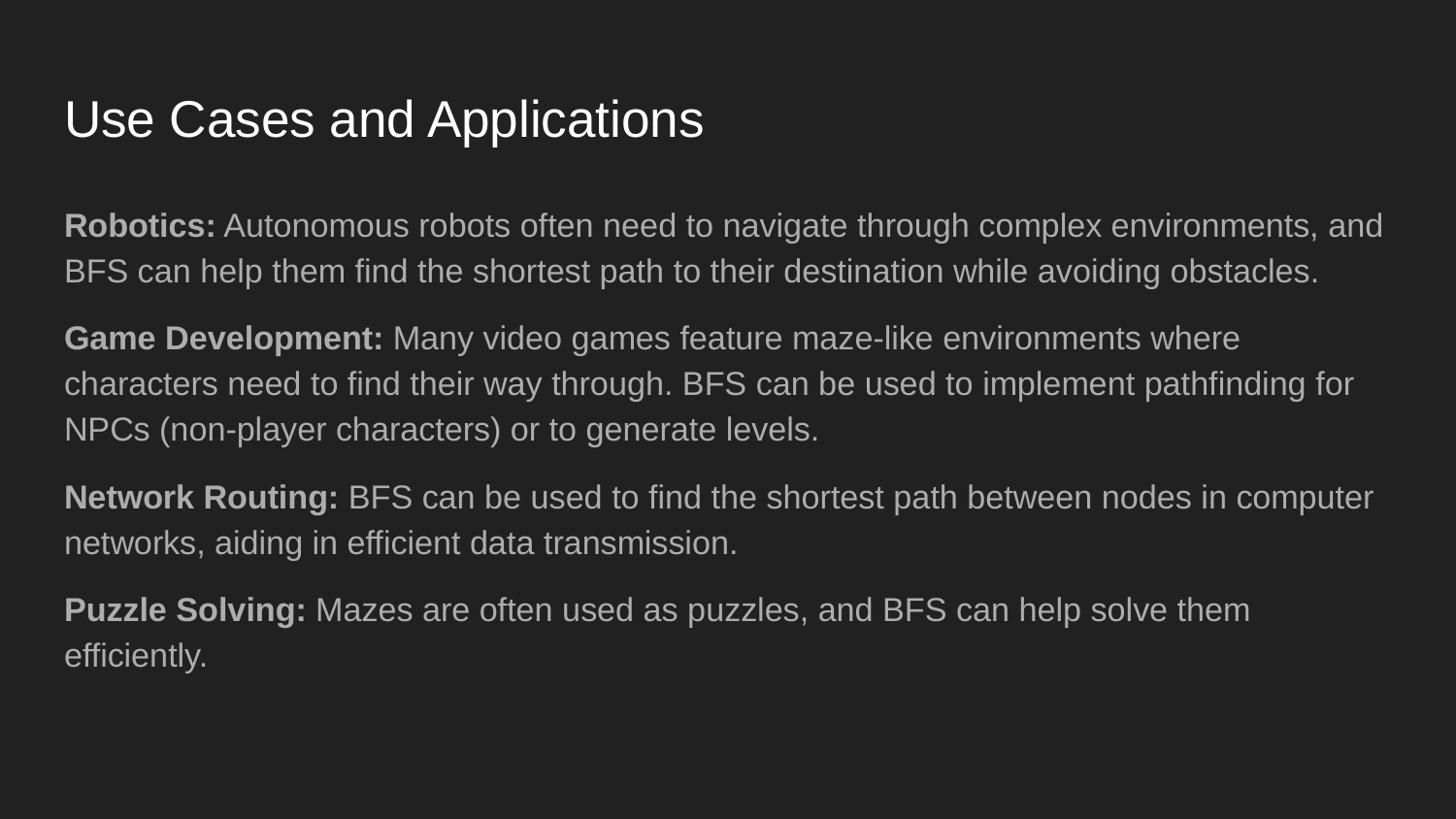

# Use Cases and Applications
Robotics: Autonomous robots often need to navigate through complex environments, and BFS can help them find the shortest path to their destination while avoiding obstacles.
Game Development: Many video games feature maze-like environments where characters need to find their way through. BFS can be used to implement pathfinding for NPCs (non-player characters) or to generate levels.
Network Routing: BFS can be used to find the shortest path between nodes in computer networks, aiding in efficient data transmission.
Puzzle Solving: Mazes are often used as puzzles, and BFS can help solve them efficiently.